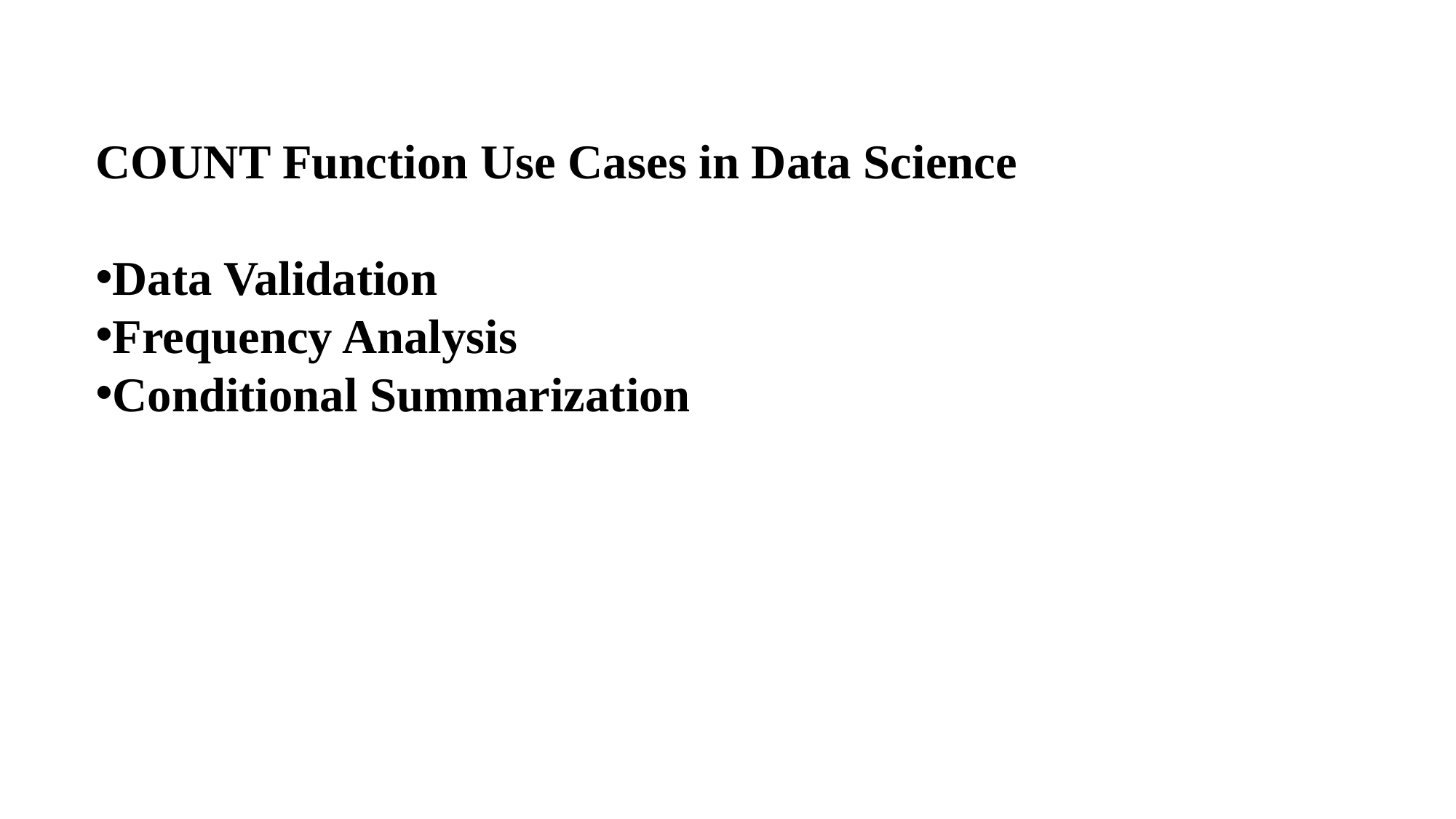

COUNT Function Use Cases in Data Science

Data Validation
Frequency Analysis
Conditional Summarization